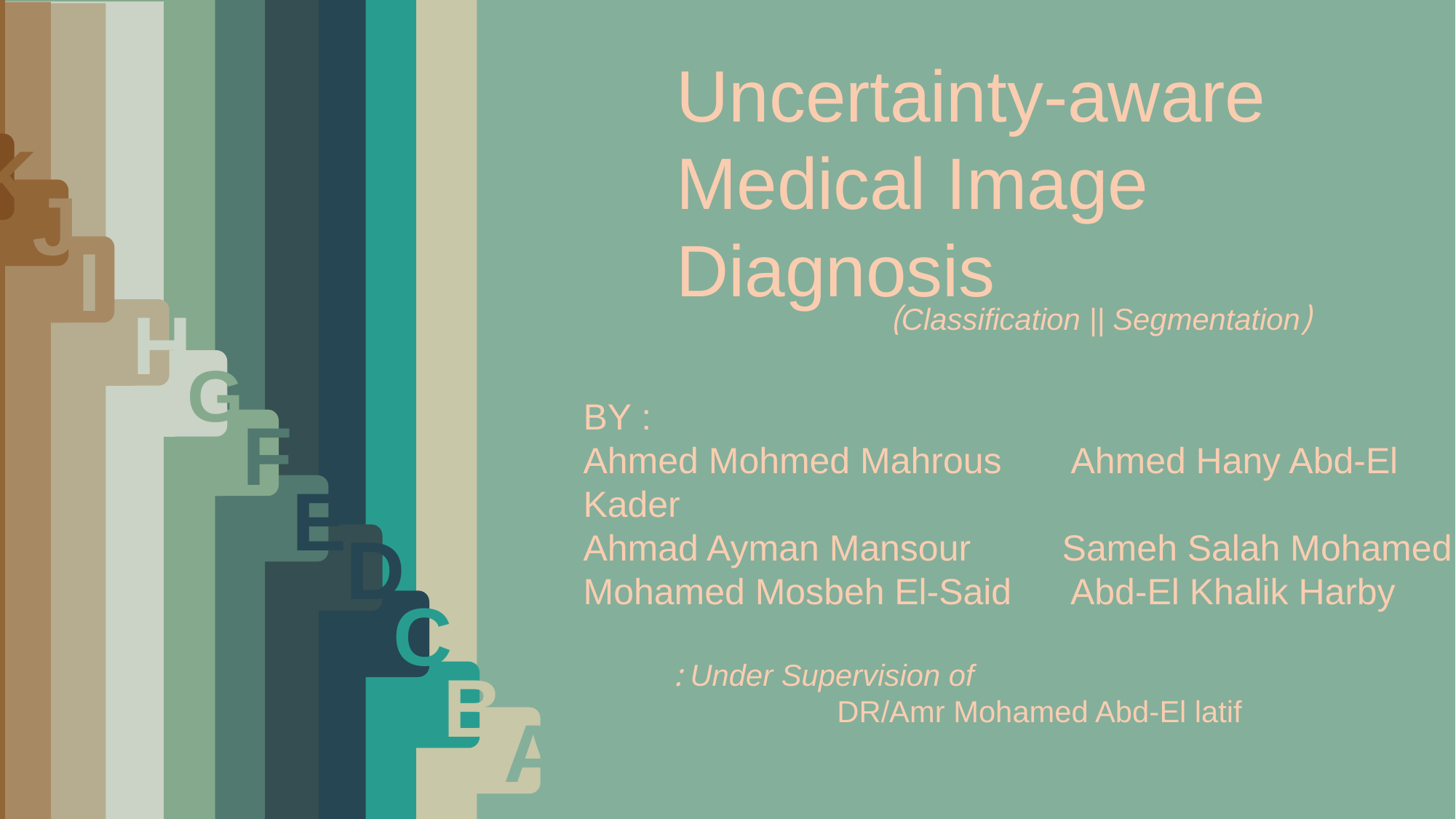

J

F

E

D

C

B

A

L

K

G

I

H

Uncertainty-aware Medical Image Diagnosis
BY :
Ahmed Mohmed Mahrous       Ahmed Hany Abd-El Kader
Ahmad Ayman Mansour         Sameh Salah Mohamed
Mohamed Mosbeh El-Said      Abd-El Khalik Harby

Under Supervision of :
DR/Amr Mohamed Abd-El latif
(Classification || Segmentation)